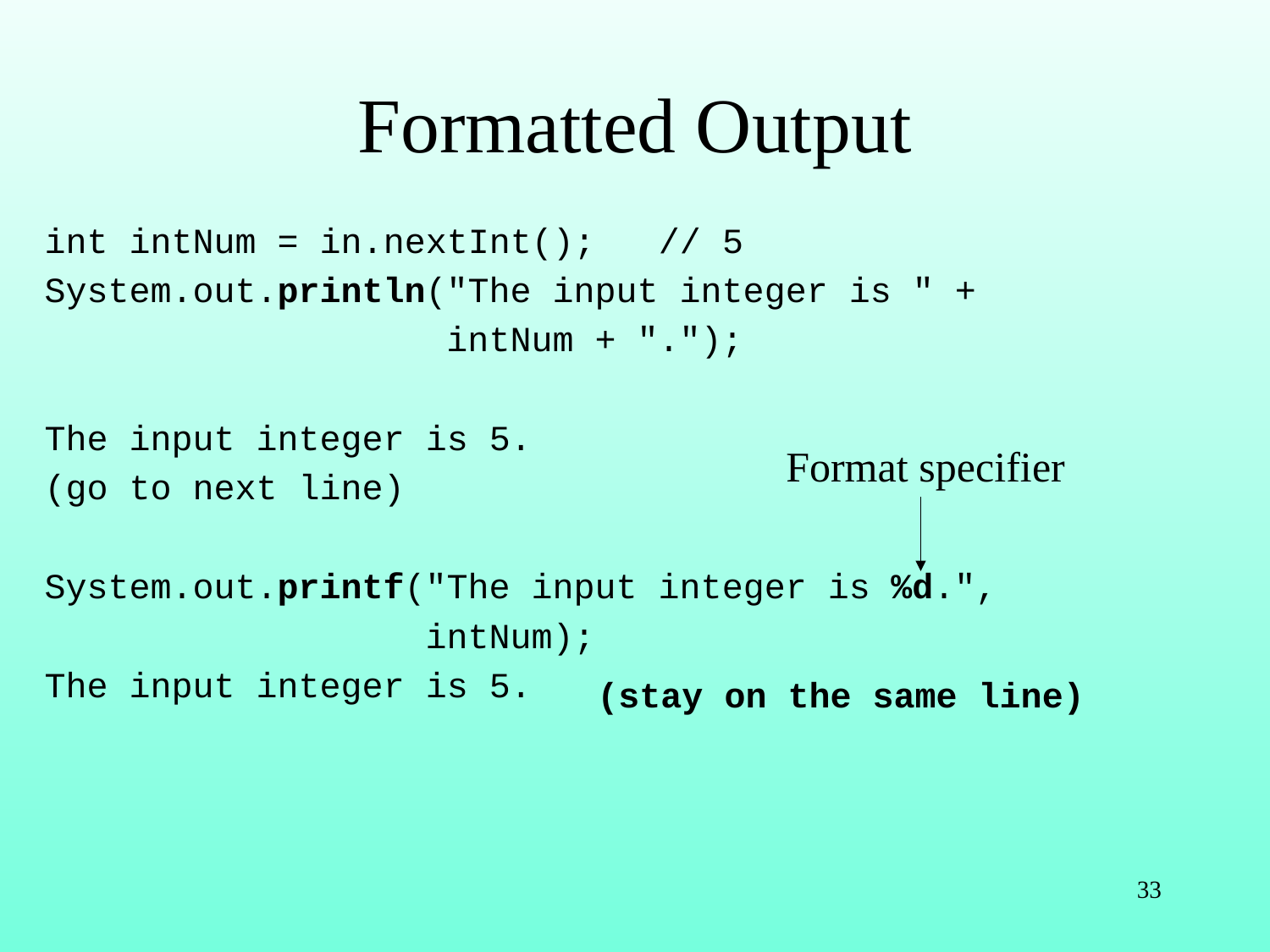

# Formatted Output
int intNum = in.nextInt();   // 5
System.out.println("The input integer is " +
                   intNum + ".");

The input integer is 5.
(go to next line)

System.out.printf("The input integer is %d.",
                  intNum);
The input integer is 5.
Format specifier
(stay on the same line)
33